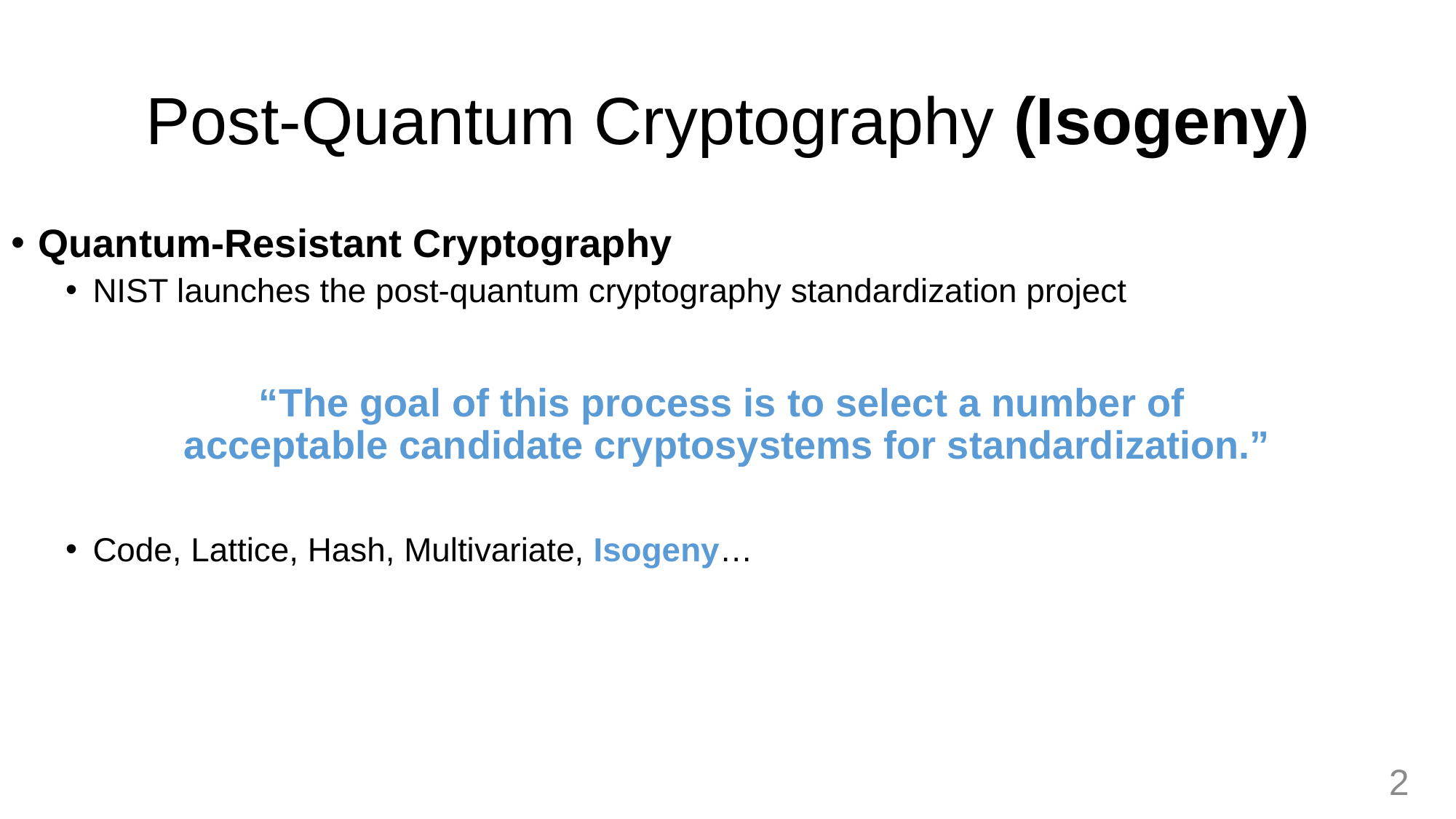

# Post-Quantum Cryptography (Isogeny)
Quantum-Resistant Cryptography
NIST launches the post-quantum cryptography standardization project

“The goal of this process is to select a number of
acceptable candidate cryptosystems for standardization.”

Code, Lattice, Hash, Multivariate, Isogeny…

2